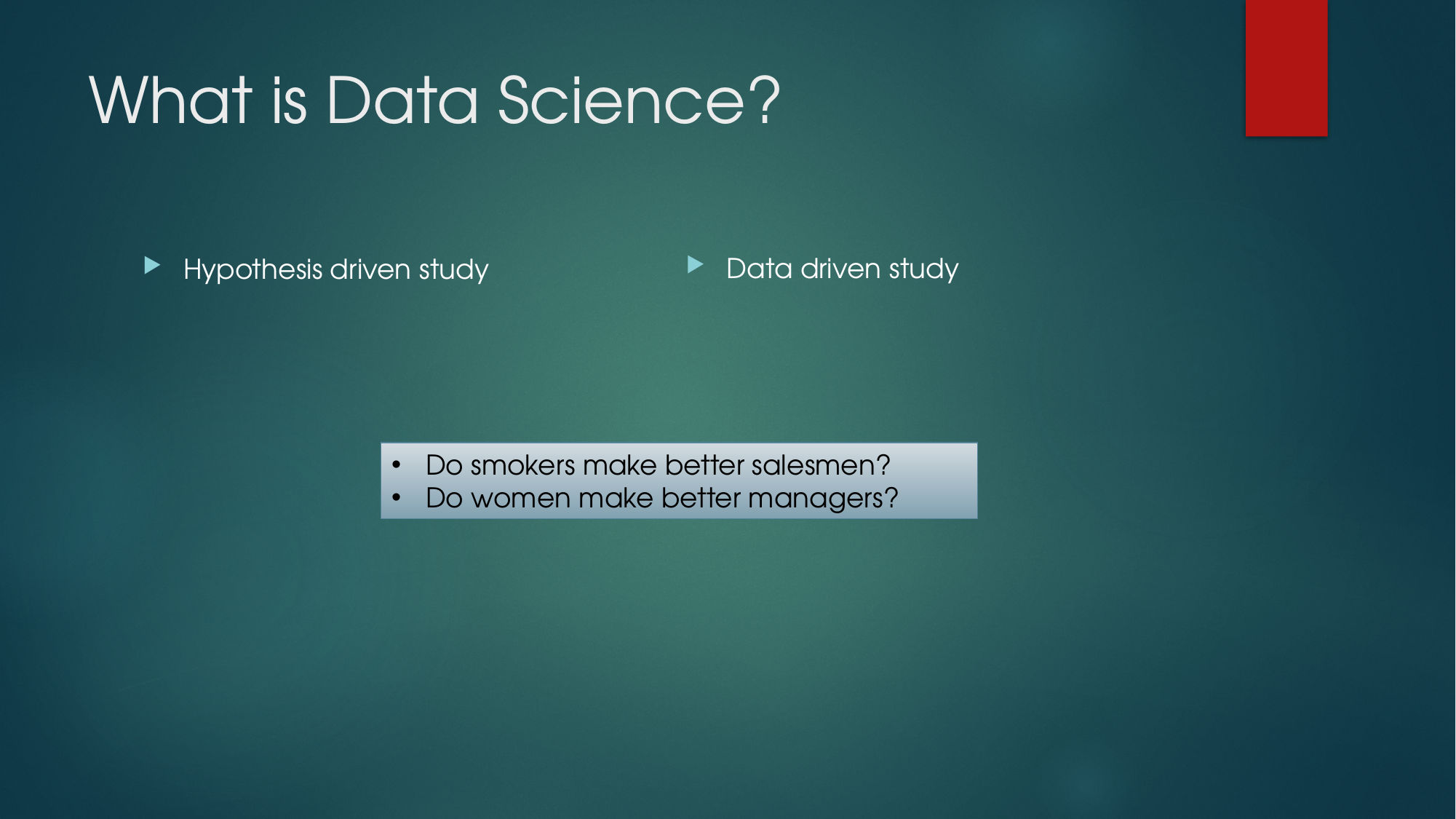

# What is Data Science?
Data driven study
Hypothesis driven study
Do smokers make better salesmen?
Do women make better managers?